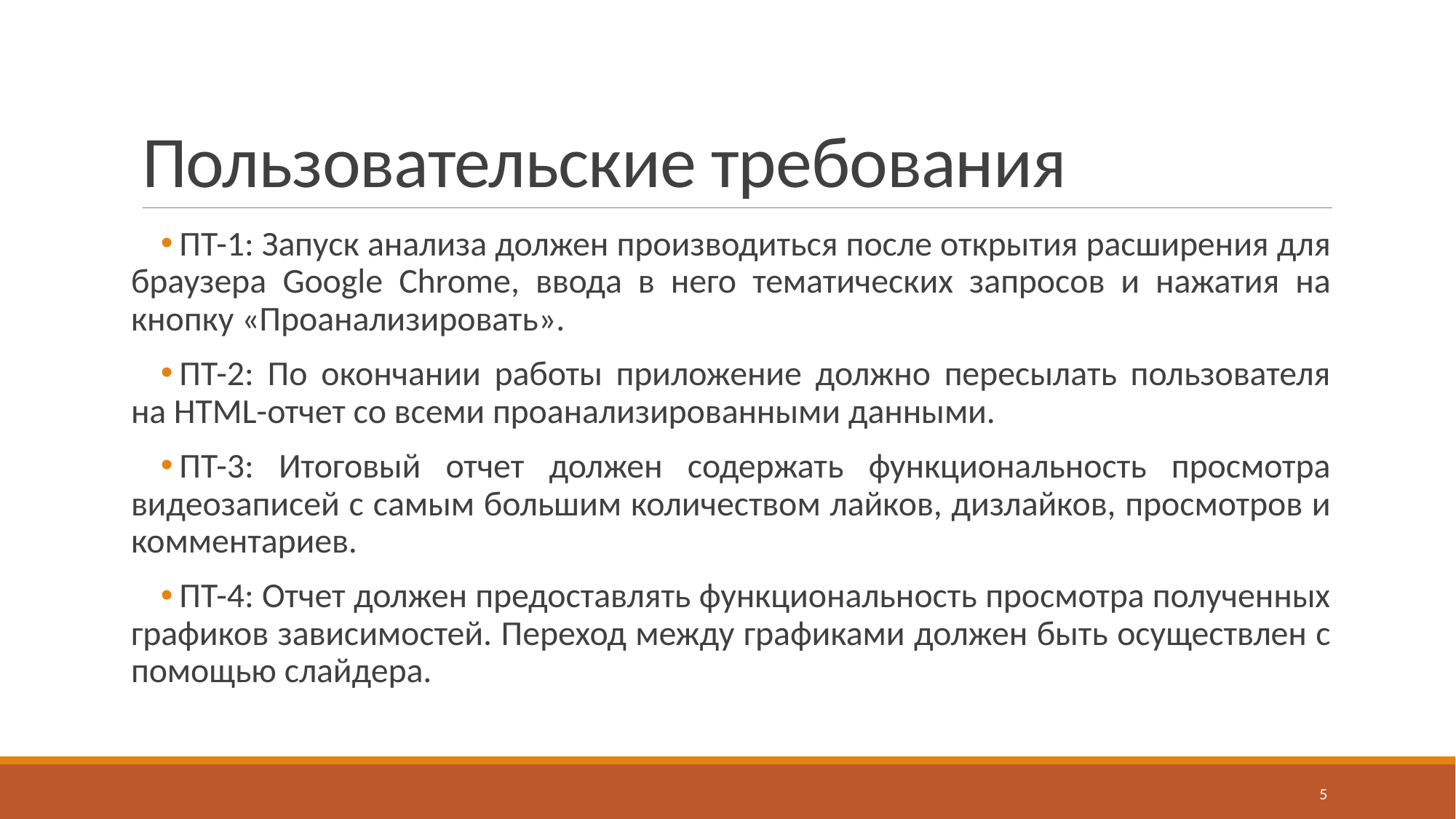

# Пользовательские требования
ПТ-1: Запуск анализа должен производиться после открытия расширения для браузера Google Chrome, ввода в него тематических запросов и нажатия на кнопку «Проанализировать».
ПТ-2: По окончании работы приложение должно пересылать пользователя на HTML-отчет со всеми проанализированными данными.
ПТ-3: Итоговый отчет должен содержать функциональность просмотра видеозаписей с самым большим количеством лайков, дизлайков, просмотров и комментариев.
ПТ-4: Отчет должен предоставлять функциональность просмотра полученных графиков зависимостей. Переход между графиками должен быть осуществлен с помощью слайдера.

5